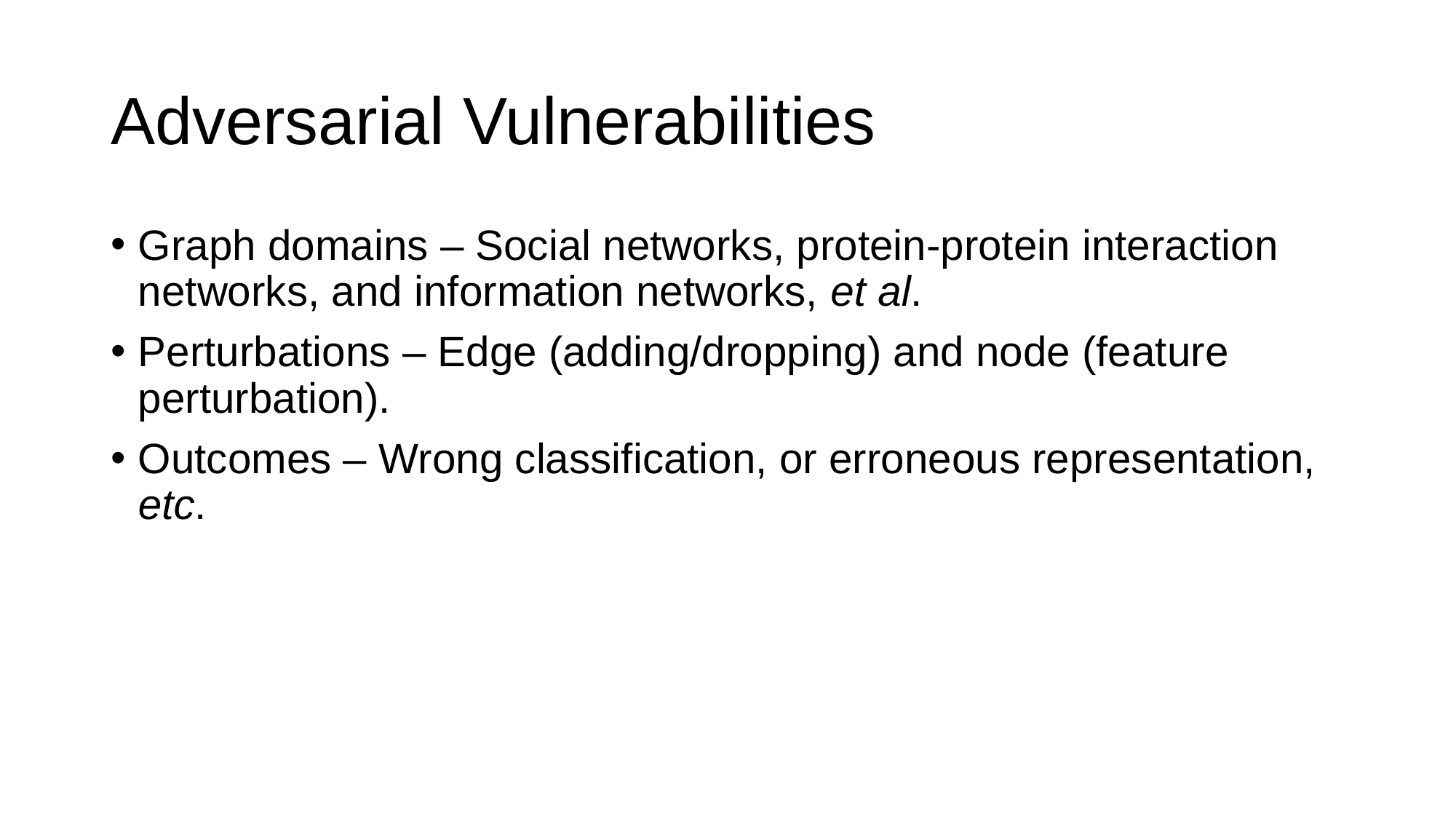

# Adversarial Vulnerabilities
Graph domains – Social networks, protein-protein interaction networks, and information networks, et al.
Perturbations – Edge (adding/dropping) and node (feature perturbation).
Outcomes – Wrong classification, or erroneous representation, etc.